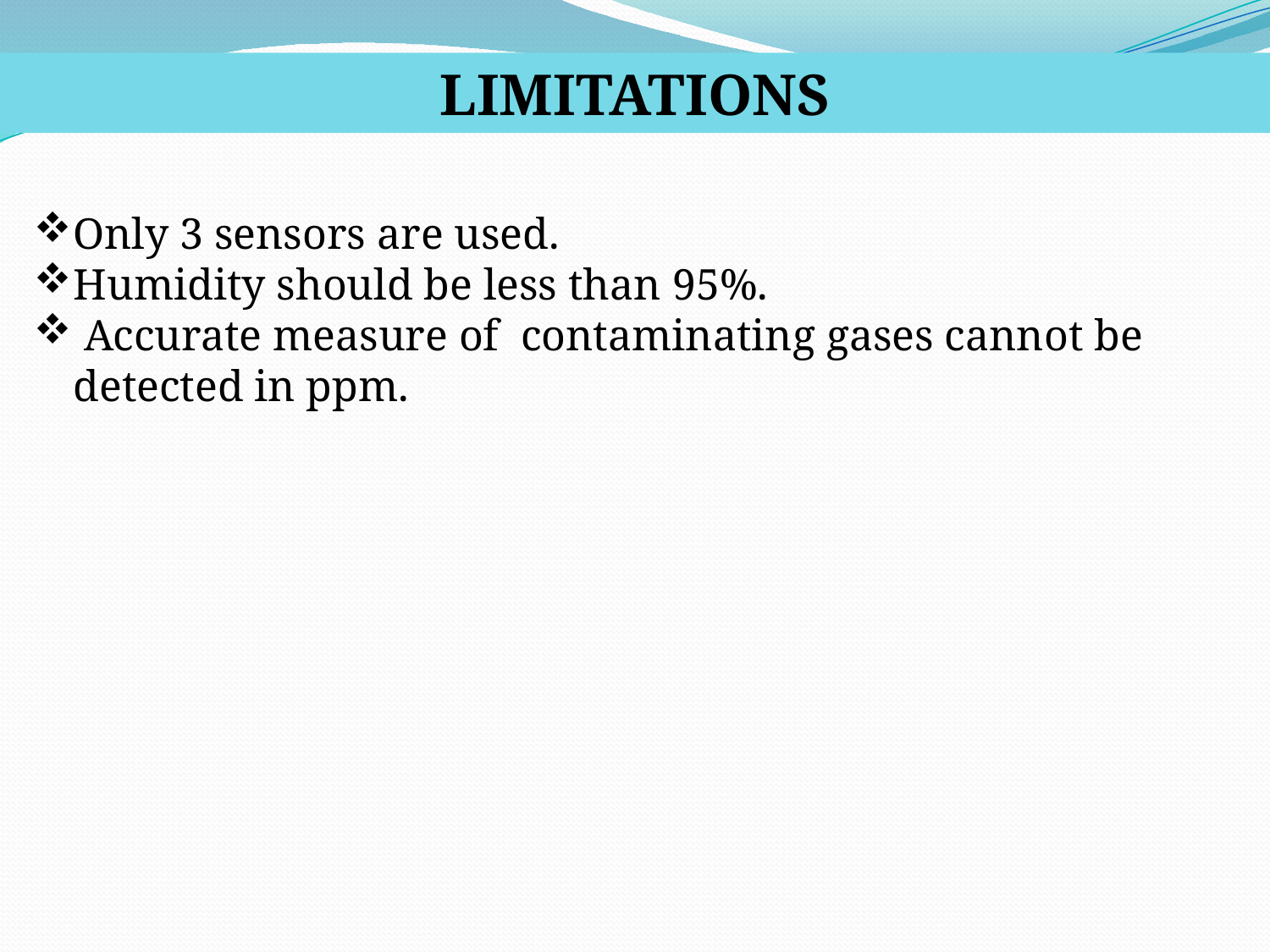

LIMITATIONS
Only 3 sensors are used.
Humidity should be less than 95%.
 Accurate measure of  contaminating gases cannot be detected in ppm.